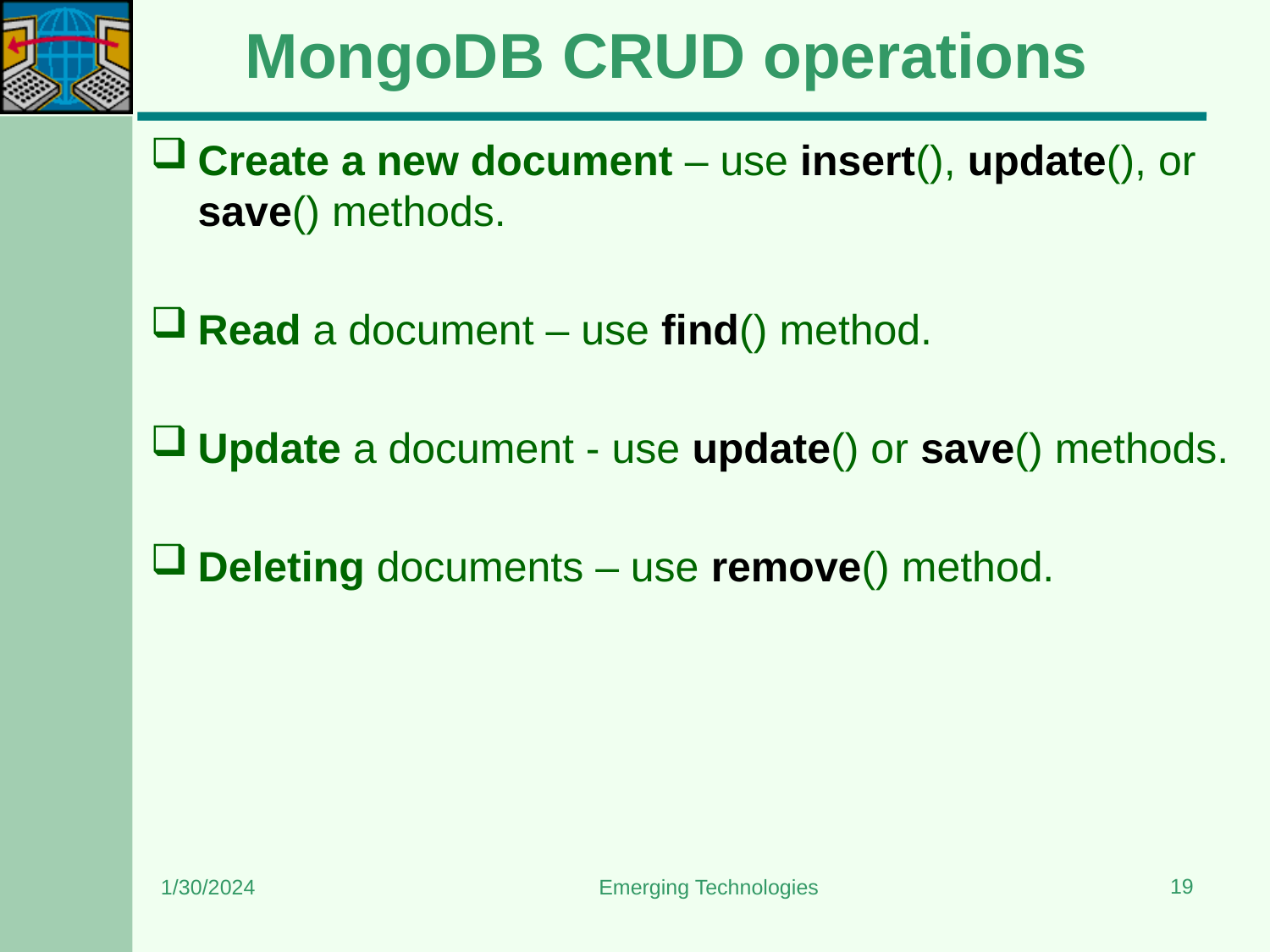

# MongoDB CRUD operations
Create a new document – use insert(), update(), or save() methods.

Read a document – use find() method.

Update a document - use update() or save() methods.

Deleting documents – use remove() method.

19
1/30/2024
Emerging Technologies